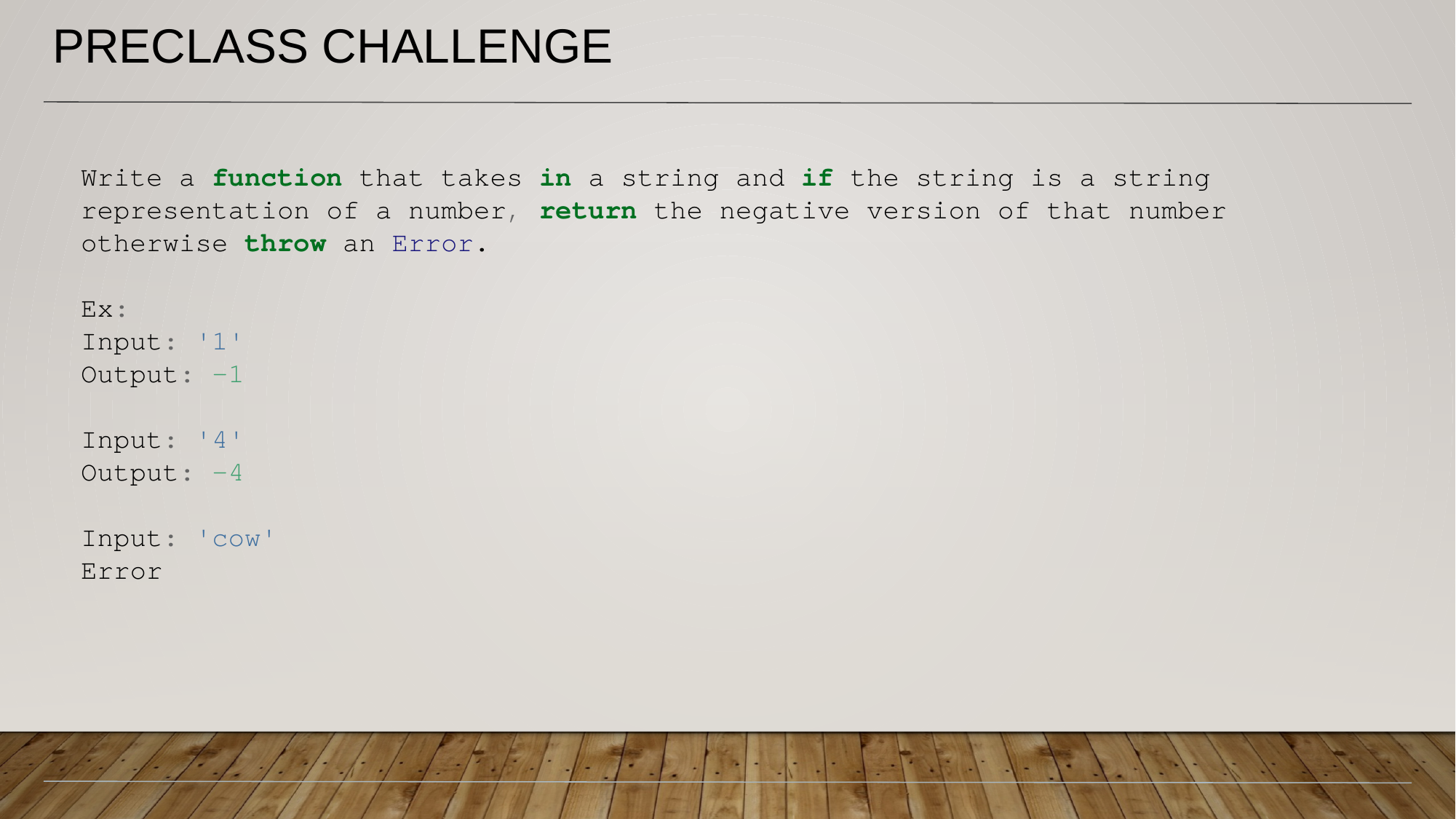

# PrecLASS CHALLENGE
Write a function that takes in a string and if the string is a string representation of a number, return the negative version of that number otherwise throw an Error.
Ex:
Input: '1'
Output: -1
Input: '4'
Output: -4
Input: 'cow'
Error